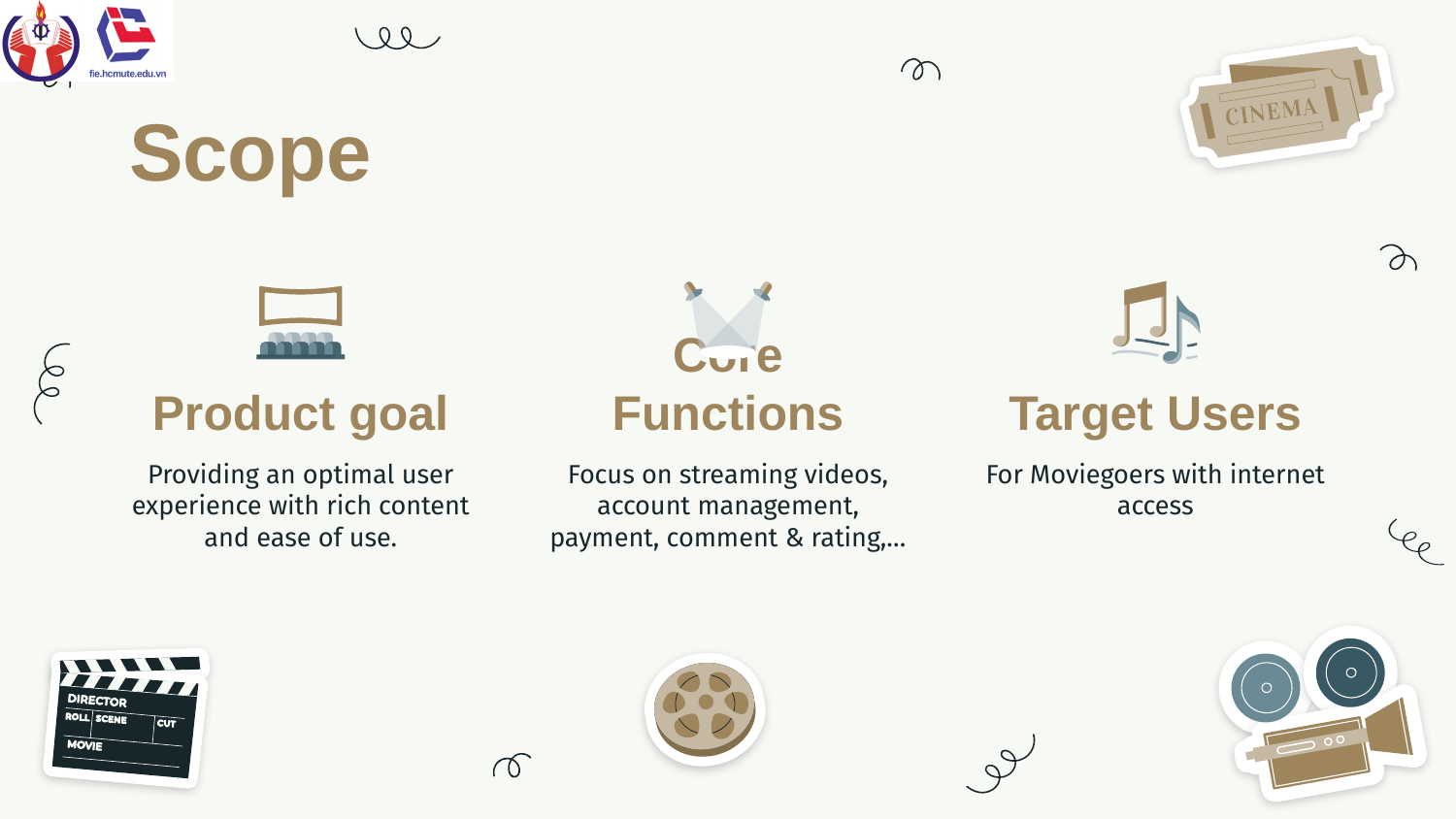

# Scope

Product goal
Core Functions
Target Users
Providing an optimal user experience with rich content and ease of use.
Focus on streaming videos, account management, payment, comment & rating,…
For Moviegoers with internet access